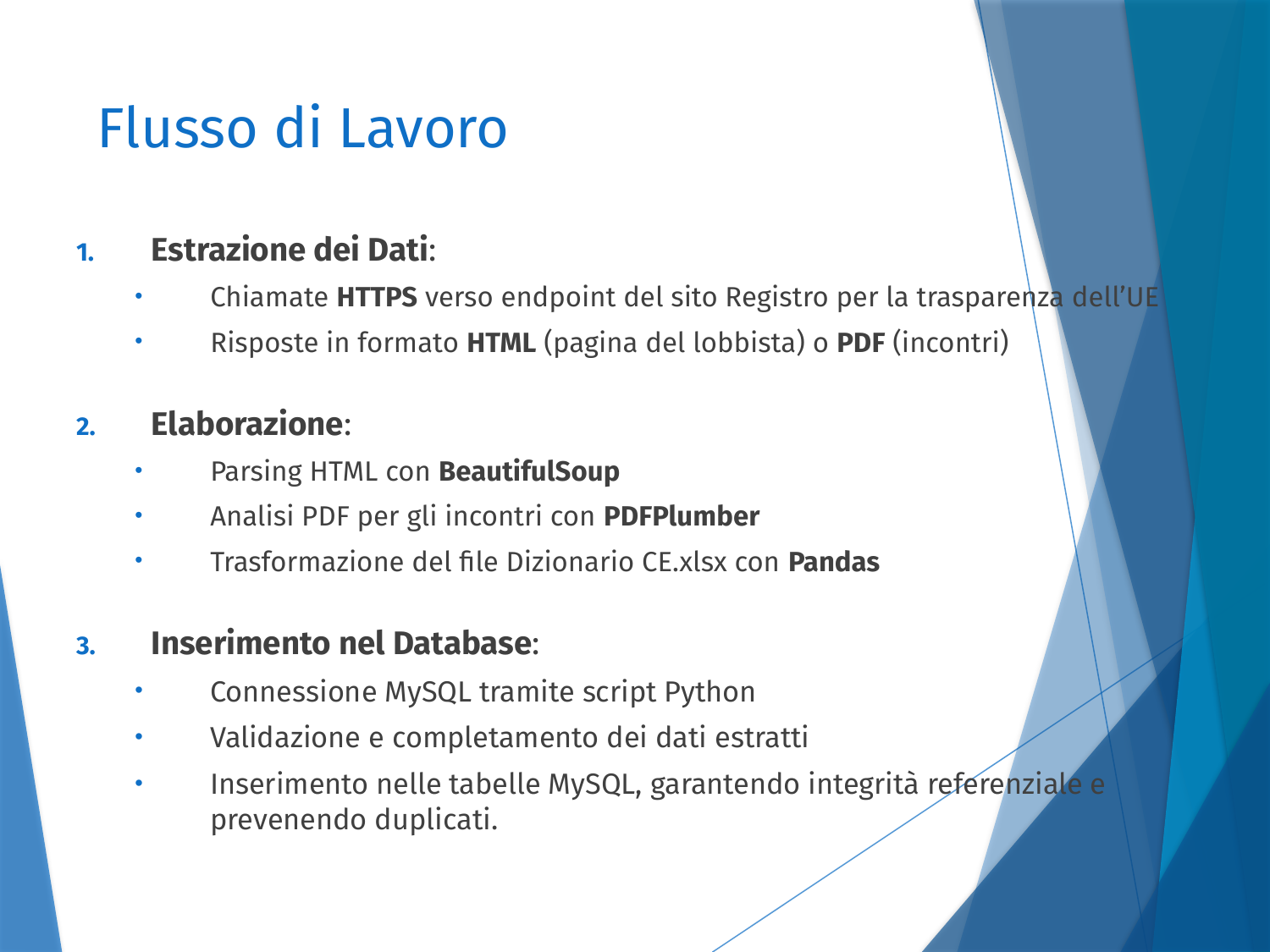

# Flusso di Lavoro
Estrazione dei Dati:
Chiamate HTTPS verso endpoint del sito Registro per la trasparenza dell’UE
Risposte in formato HTML (pagina del lobbista) o PDF (incontri)
Elaborazione:
Parsing HTML con BeautifulSoup
Analisi PDF per gli incontri con PDFPlumber
Trasformazione del file Dizionario CE.xlsx con Pandas
Inserimento nel Database:
Connessione MySQL tramite script Python
Validazione e completamento dei dati estratti
Inserimento nelle tabelle MySQL, garantendo integrità referenziale e prevenendo duplicati.